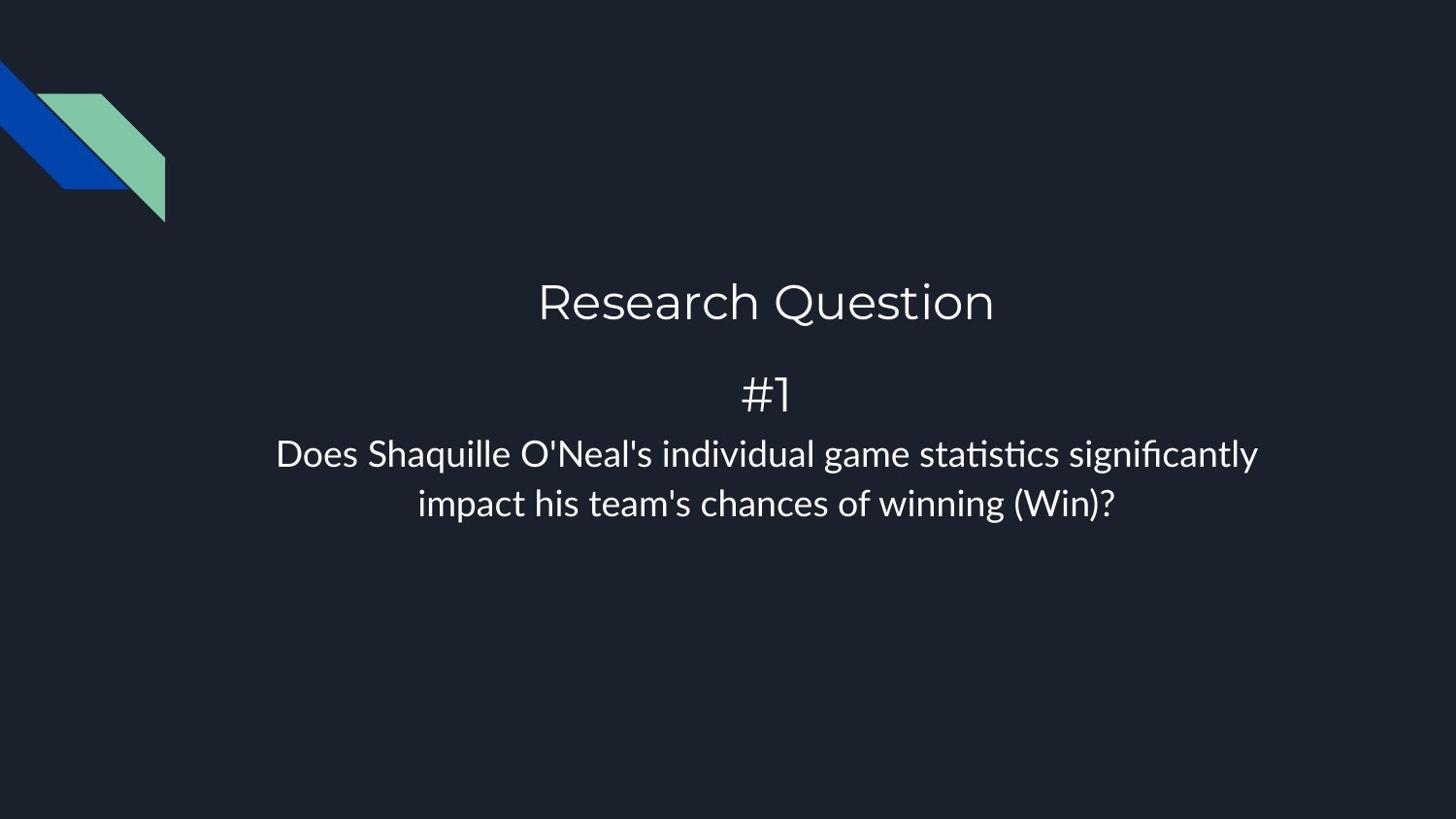

#
Research Question
#1
Does Shaquille O'Neal's individual game statistics significantly impact his team's chances of winning (Win)?